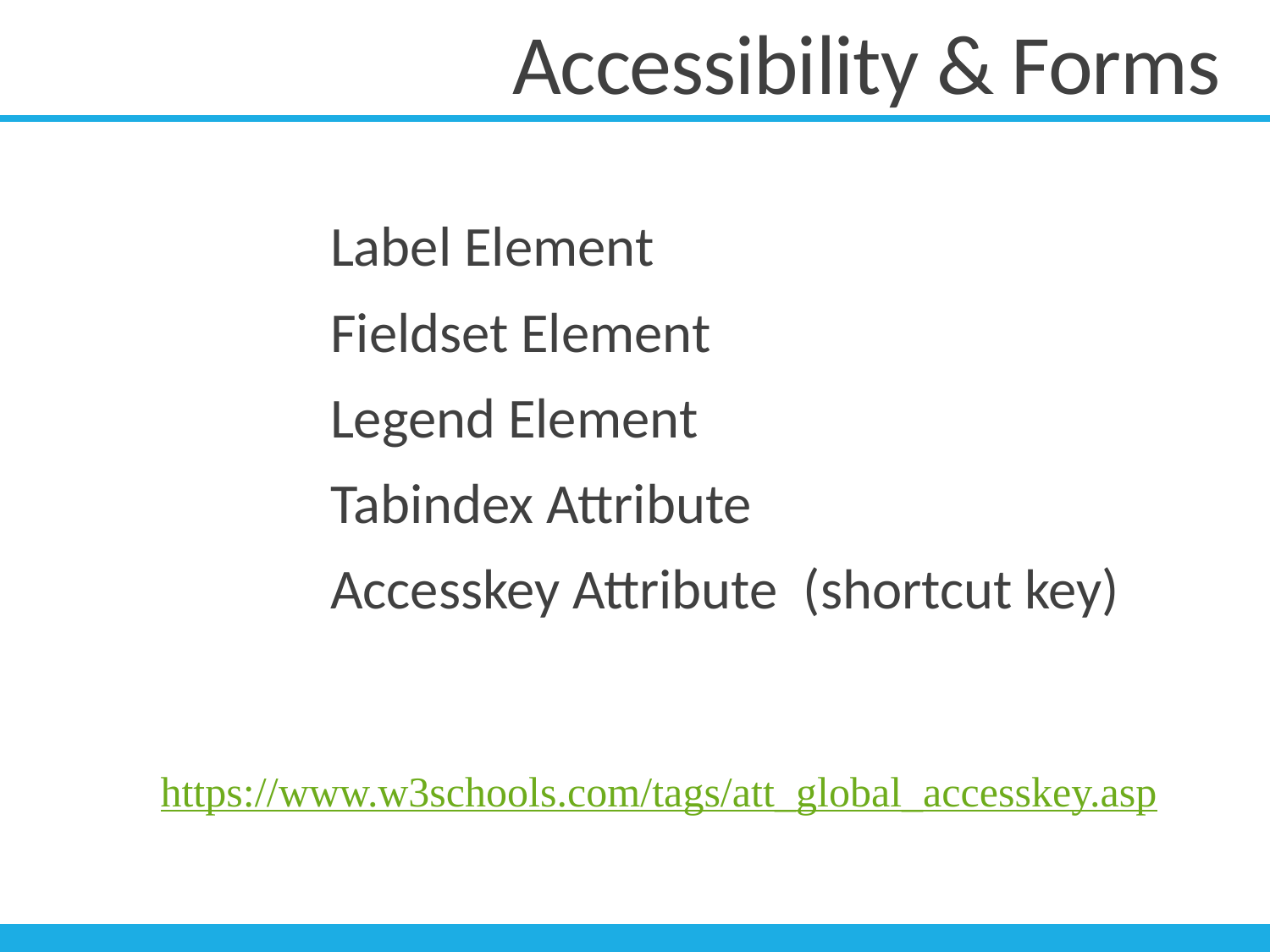

# Accessibility & Forms
Label Element
Fieldset Element
Legend Element
Tabindex Attribute
Accesskey Attribute  (shortcut key)
https://www.w3schools.com/tags/att_global_accesskey.asp